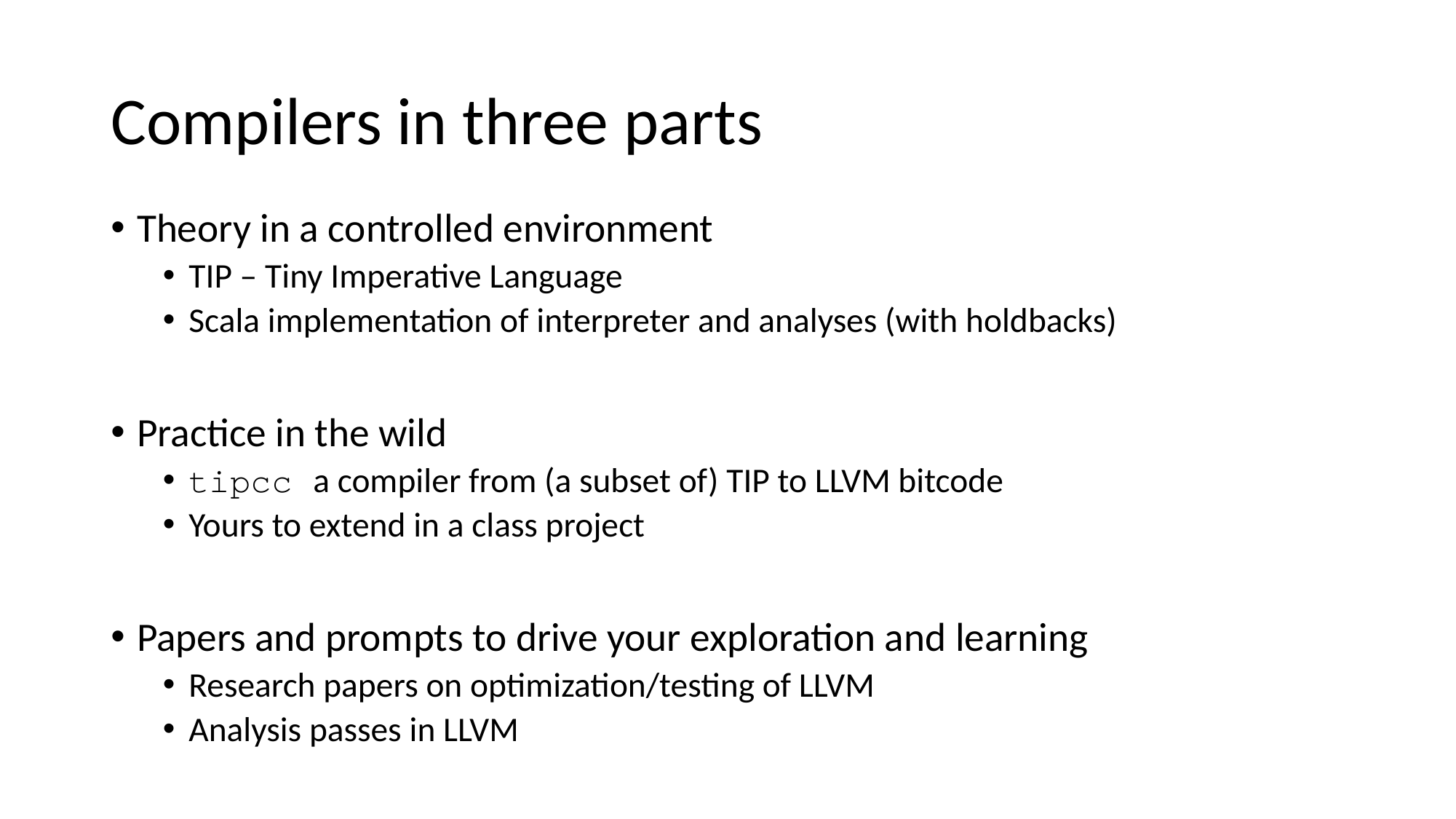

# Compilers in three parts
Theory in a controlled environment
TIP – Tiny Imperative Language
Scala implementation of interpreter and analyses (with holdbacks)

Practice in the wild
tipcc a compiler from (a subset of) TIP to LLVM bitcode
Yours to extend in a class project

Papers and prompts to drive your exploration and learning
Research papers on optimization/testing of LLVM
Analysis passes in LLVM